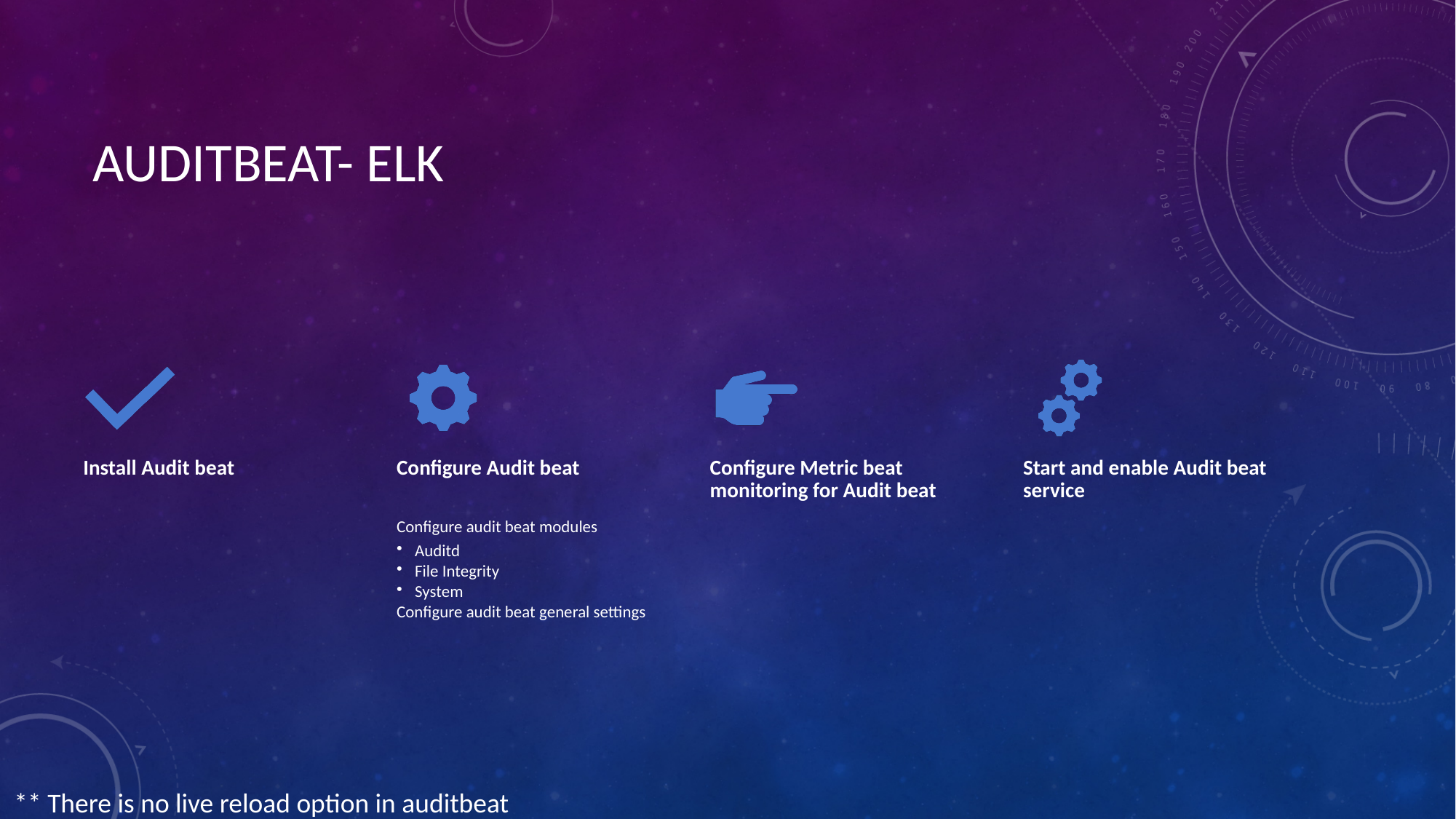

# auditbeat- elk
Install Audit beat
Configure Audit beat

Configure audit beat modules
   Auditd
   File Integrity
   System
Configure audit beat general settings
Configure Metric beat monitoring for Audit beat
Start and enable Audit beat service
** There is no live reload option in auditbeat